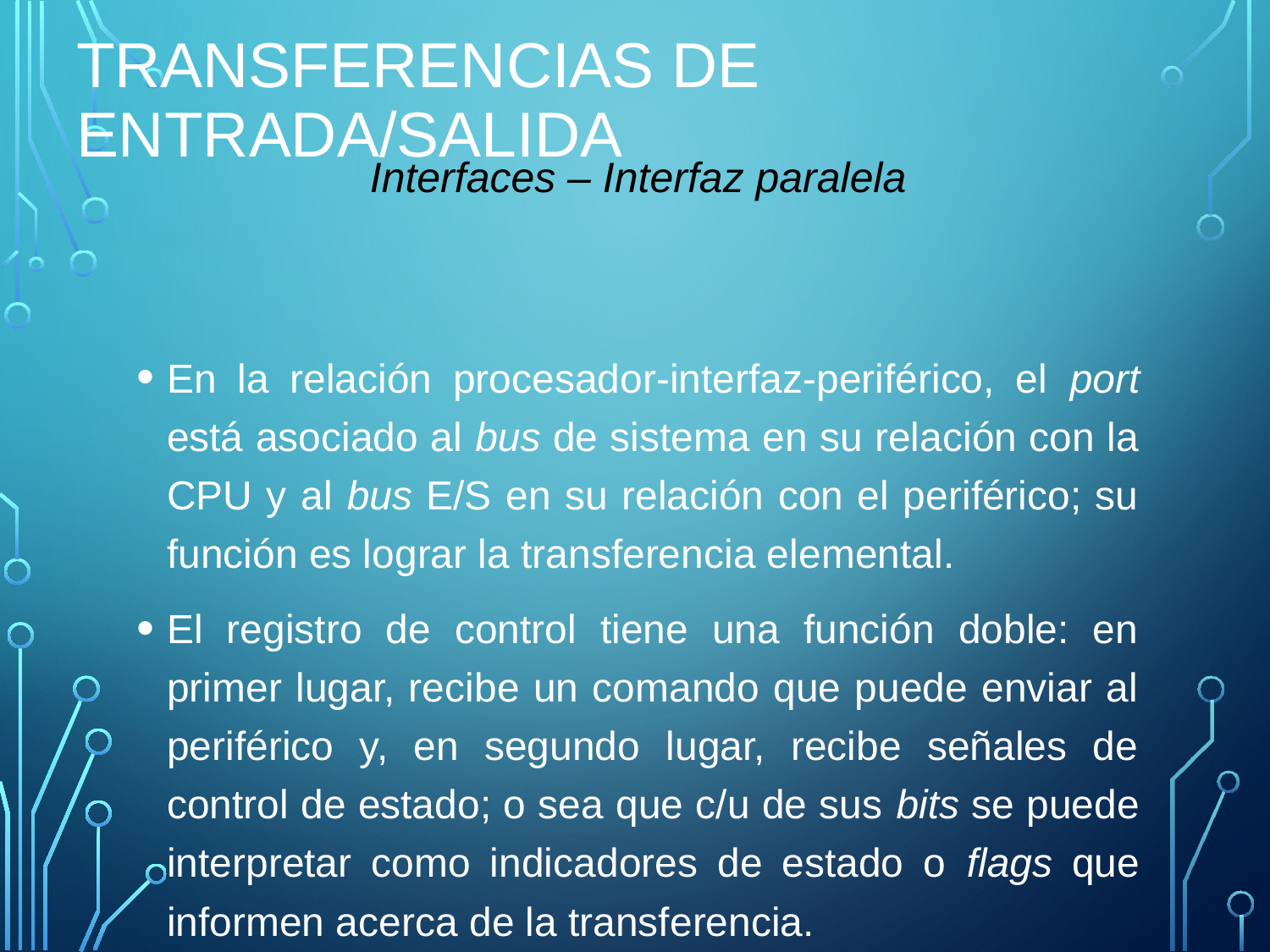

# Transferencias de Entrada/Salida
Interfaces – Interfaz paralela
En la relación procesador-interfaz-periférico, el port está asociado al bus de sistema en su relación con la CPU y al bus E/S en su relación con el periférico; su función es lograr la transferencia elemental.
El registro de control tiene una función doble: en primer lugar, recibe un comando que puede enviar al periférico y, en segundo lugar, recibe señales de control de estado; o sea que c/u de sus bits se puede interpretar como indicadores de estado o flags que informen acerca de la transferencia.